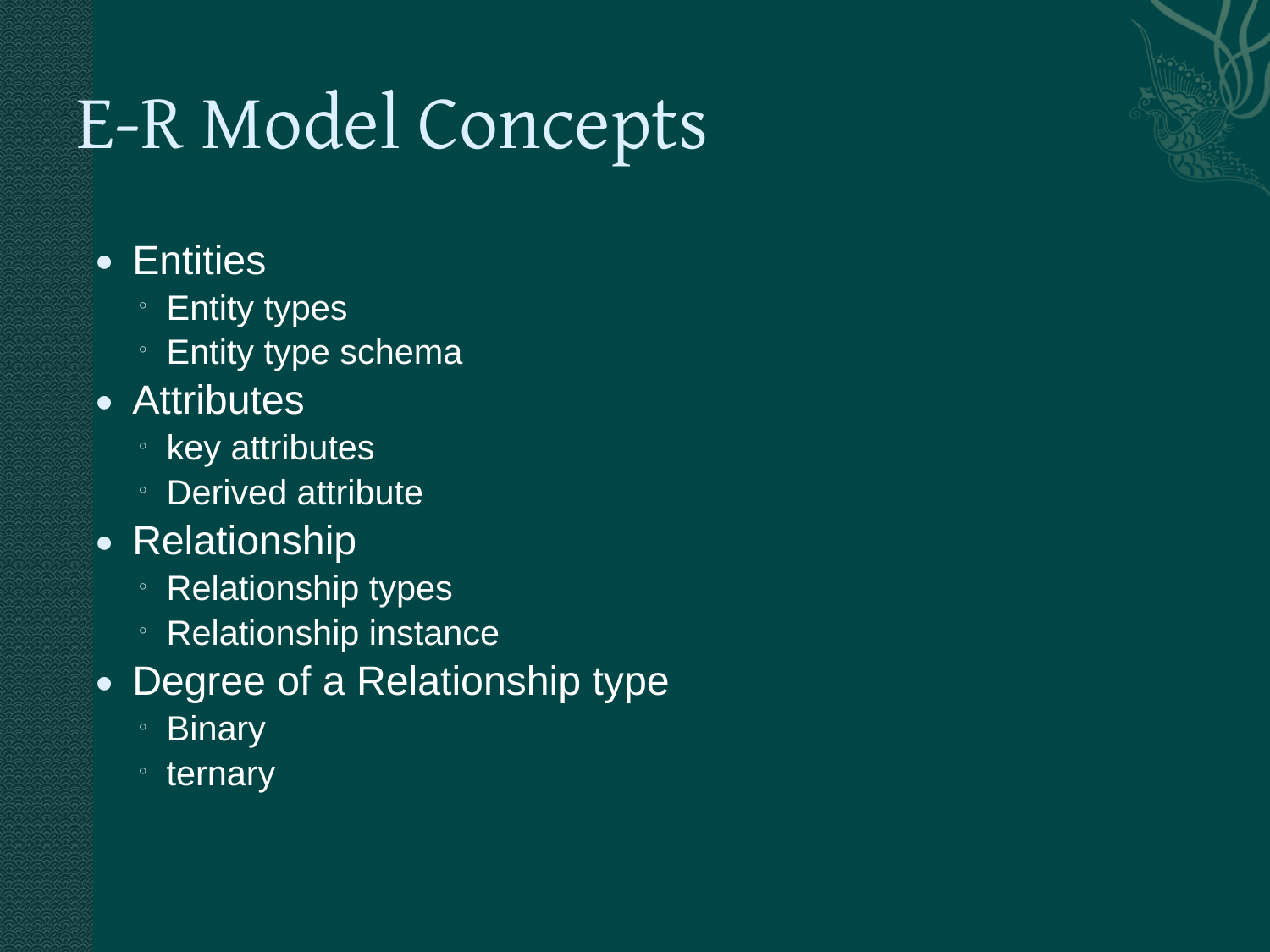

# E-R Model Concepts
Entities
Entity types
Entity type schema
Attributes
key attributes
Derived attribute
Relationship
Relationship types
Relationship instance
Degree of a Relationship type
Binary
ternary